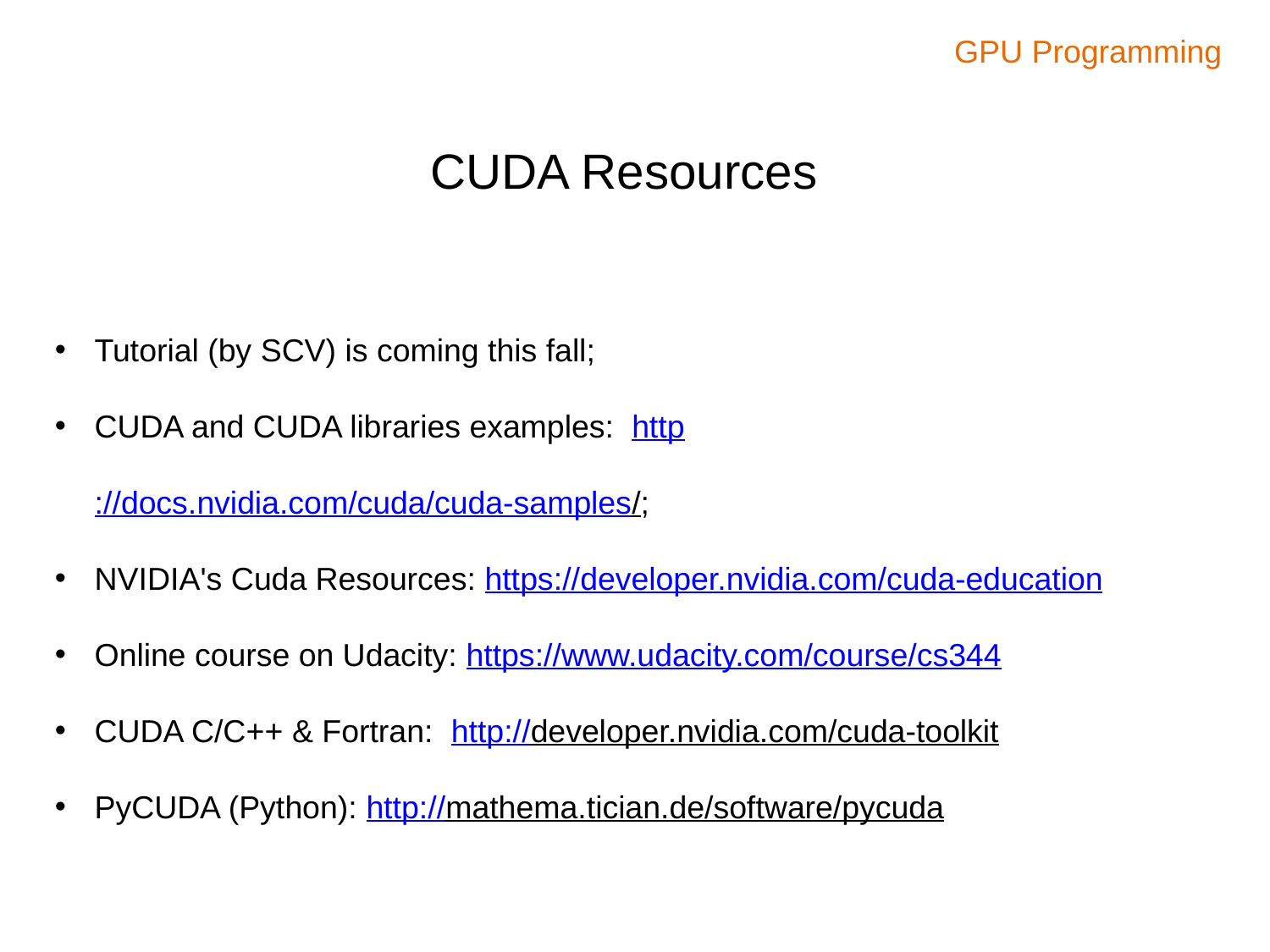

GPU Programming
CUDA Resources

Tutorial (by SCV) is coming this fall;
CUDA and CUDA libraries examples:  http://docs.nvidia.com/cuda/cuda-samples/;
NVIDIA's Cuda Resources: https://developer.nvidia.com/cuda-education
Online course on Udacity: https://www.udacity.com/course/cs344
CUDA C/C++ & Fortran:  http://developer.nvidia.com/cuda-toolkit
PyCUDA (Python): http://mathema.tician.de/software/pycuda